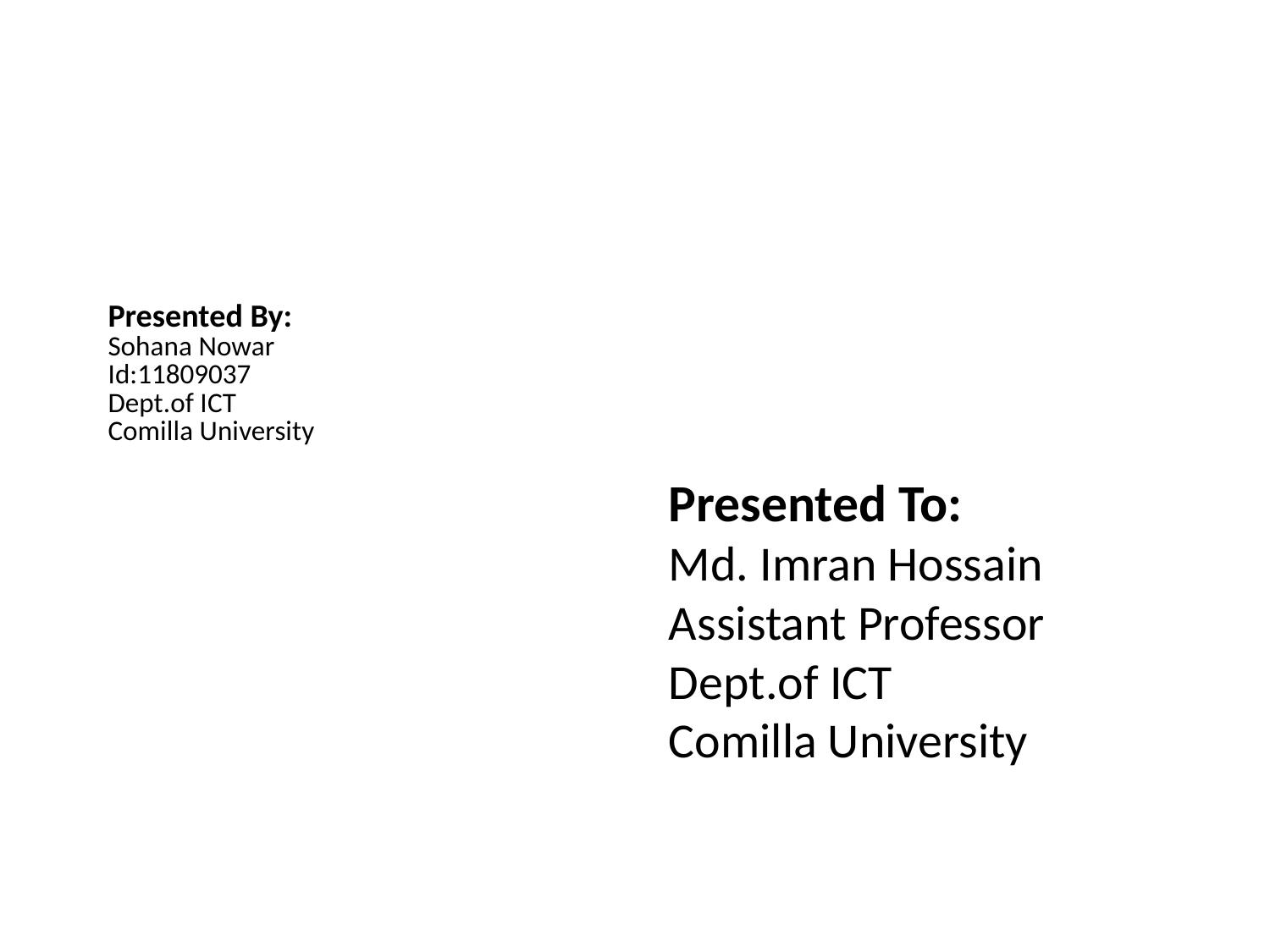

# Presented By: Sohana Nowar Id:11809037 Dept.of ICT Comilla University
Presented To:
Md. Imran Hossain
Assistant Professor
Dept.of ICT
Comilla University